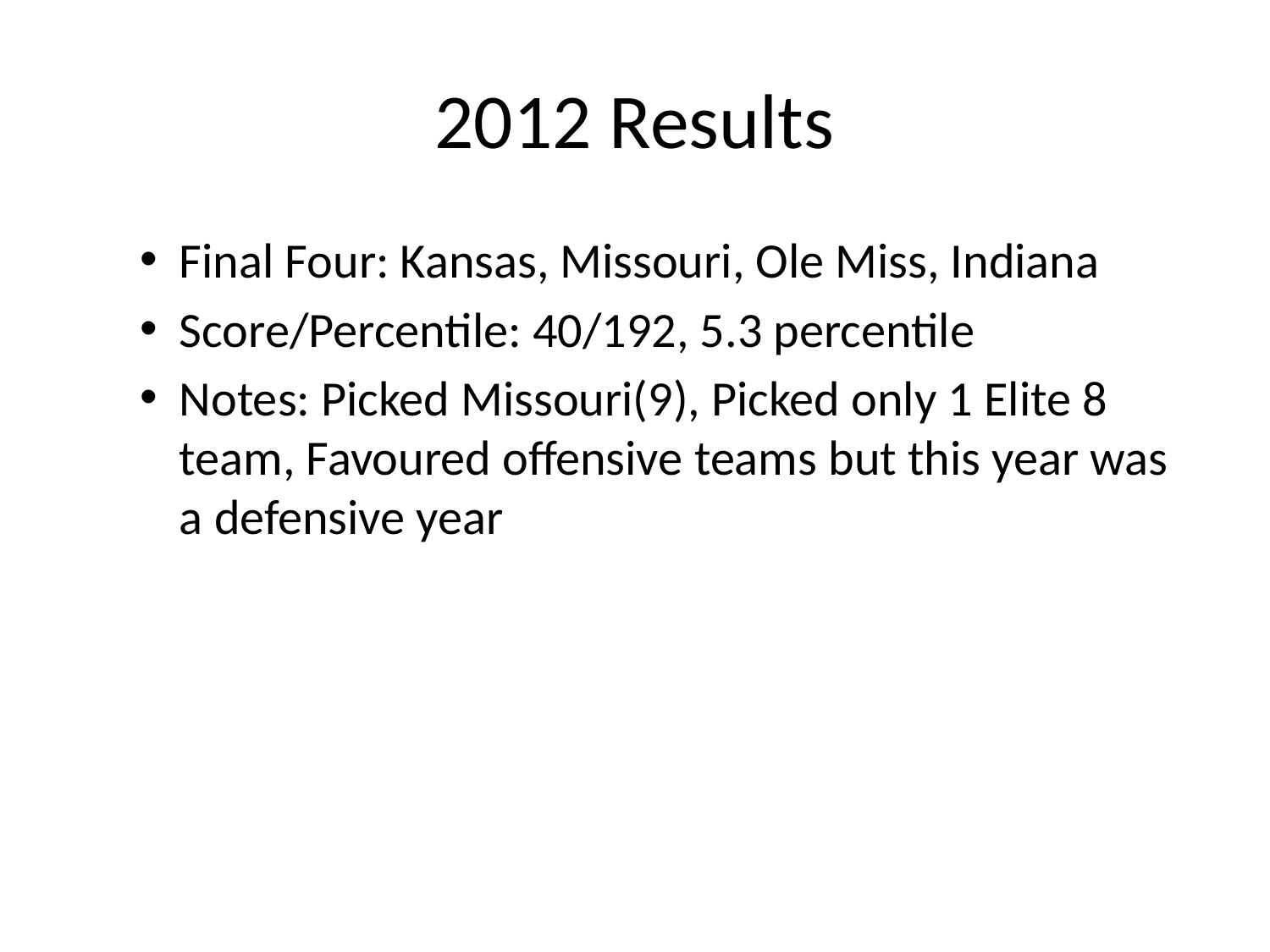

# 2012 Results
Final Four: Kansas, Missouri, Ole Miss, Indiana
Score/Percentile: 40/192, 5.3 percentile
Notes: Picked Missouri(9), Picked only 1 Elite 8 team, Favoured offensive teams but this year was a defensive year